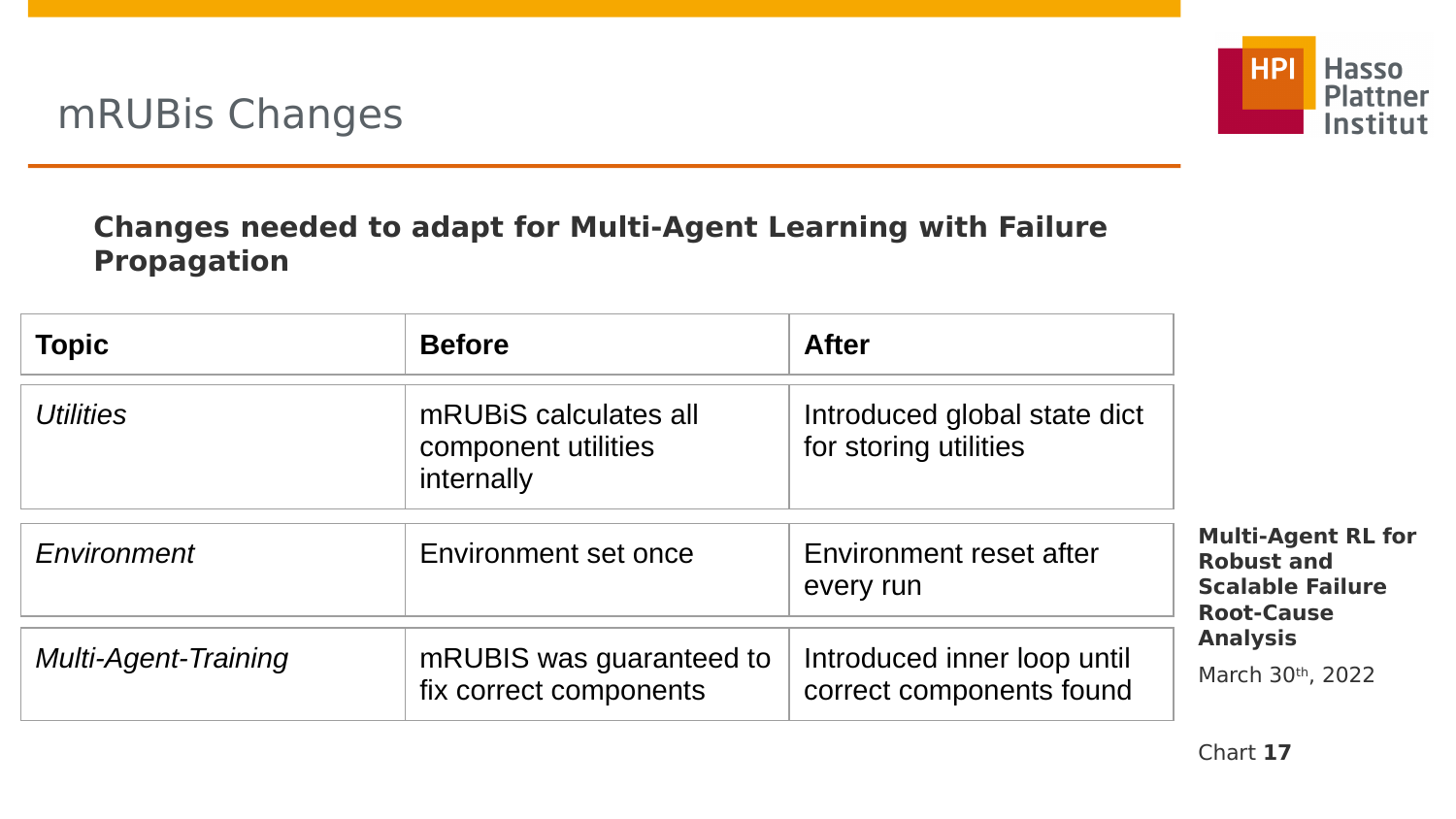

# mRUBis Changes
Changes needed to adapt for Multi-Agent Learning with Failure Propagation

| Topic | Before | After |
| --- | --- | --- |
| Utilities | mRUBiS calculates all component utilities internally | Introduced global state dict for storing utilities |
| --- | --- | --- |
Multi-Agent RL for Robust and Scalable Failure Root-Cause Analysis
| Environment | Environment set once | Environment reset after every run |
| --- | --- | --- |
| Multi-Agent-Training | mRUBIS was guaranteed to fix correct components | Introduced inner loop until correct components found |
| --- | --- | --- |
March 30th, 2022
Chart 17